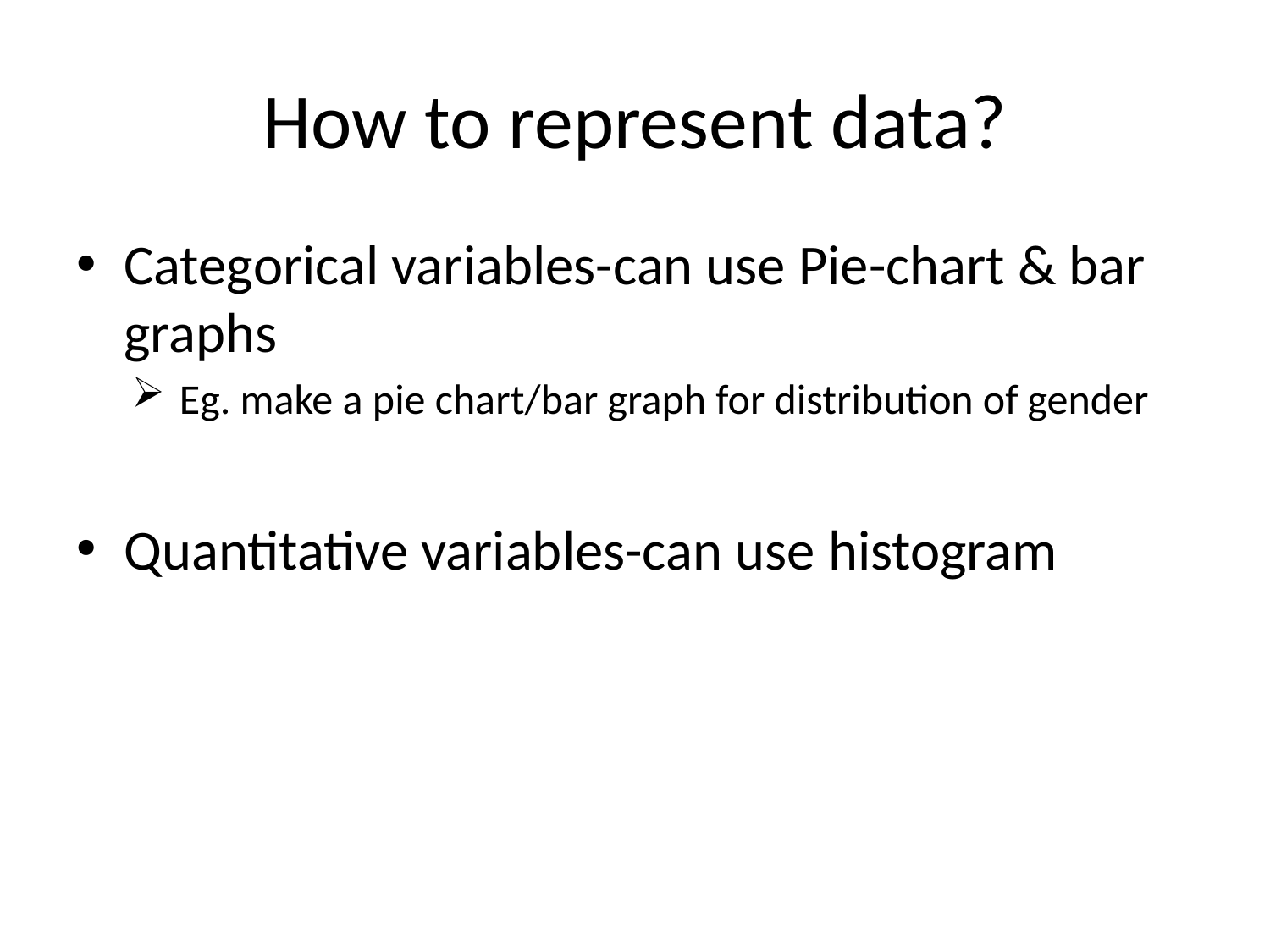

# How to represent data?
Categorical variables-can use Pie-chart & bar graphs
Eg. make a pie chart/bar graph for distribution of gender

Quantitative variables-can use histogram